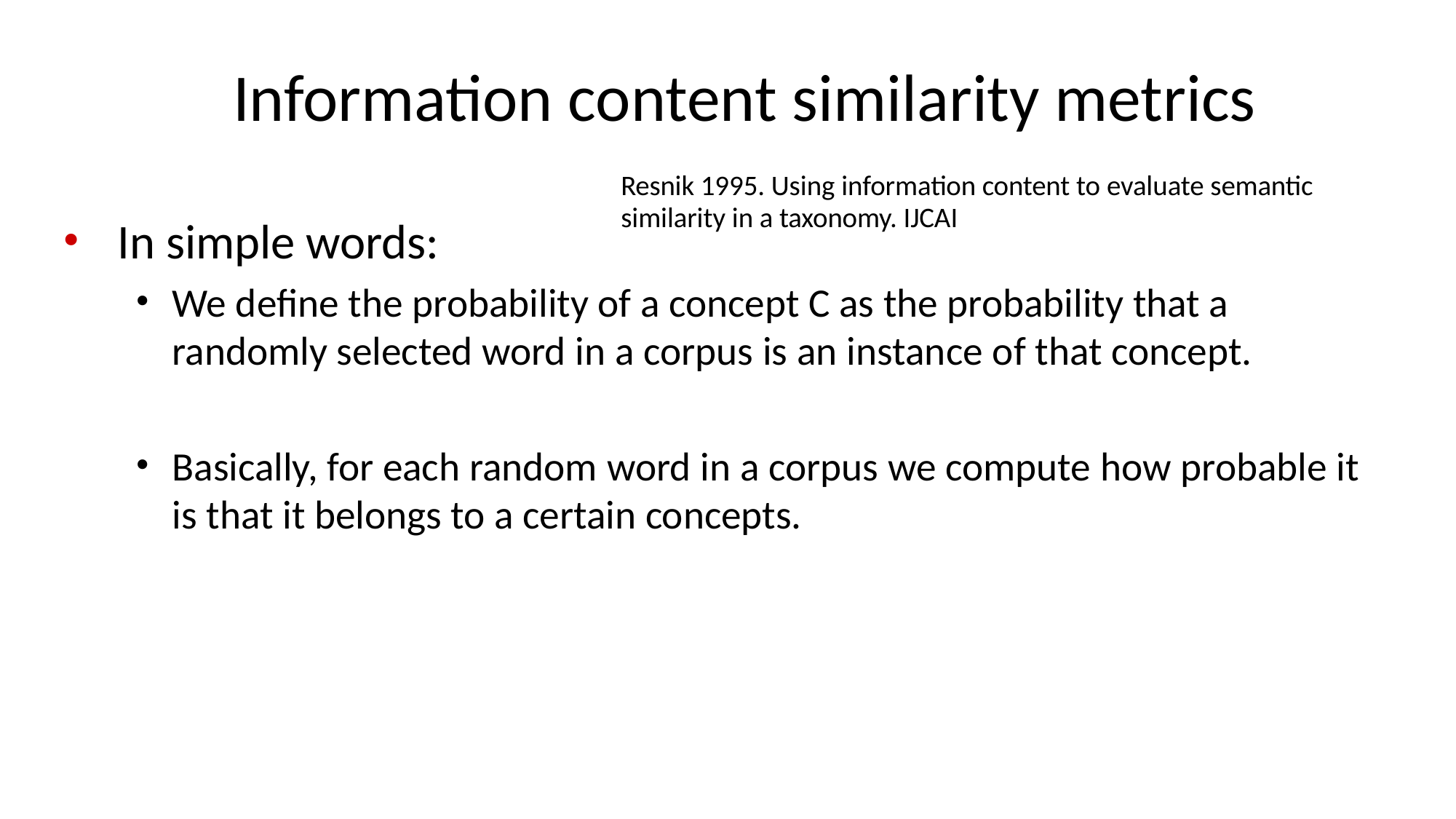

# Information content similarity metrics
Resnik 1995. Using information content to evaluate semantic
similarity in a taxonomy. IJCAI
In simple words:
We define the probability of a concept C as the probability that a  randomly selected word in a corpus is an instance of that concept.

Basically, for each random word in a corpus we compute how probable it  is that it belongs to a certain concepts.